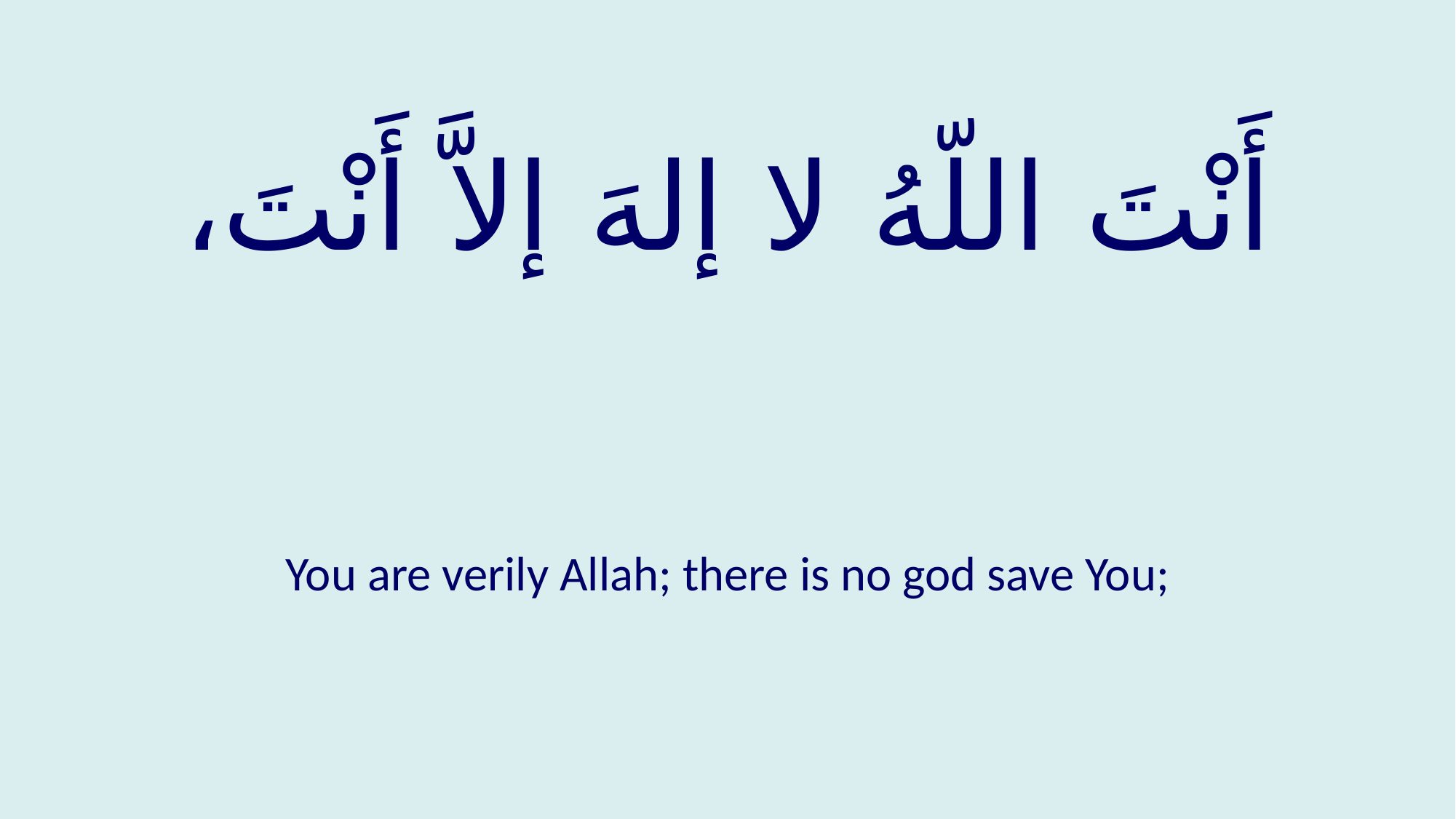

# أَنْتَ اللّهُ لا إلهَ إلاَّ أَنْتَ،
You are verily Allah; there is no god save You;